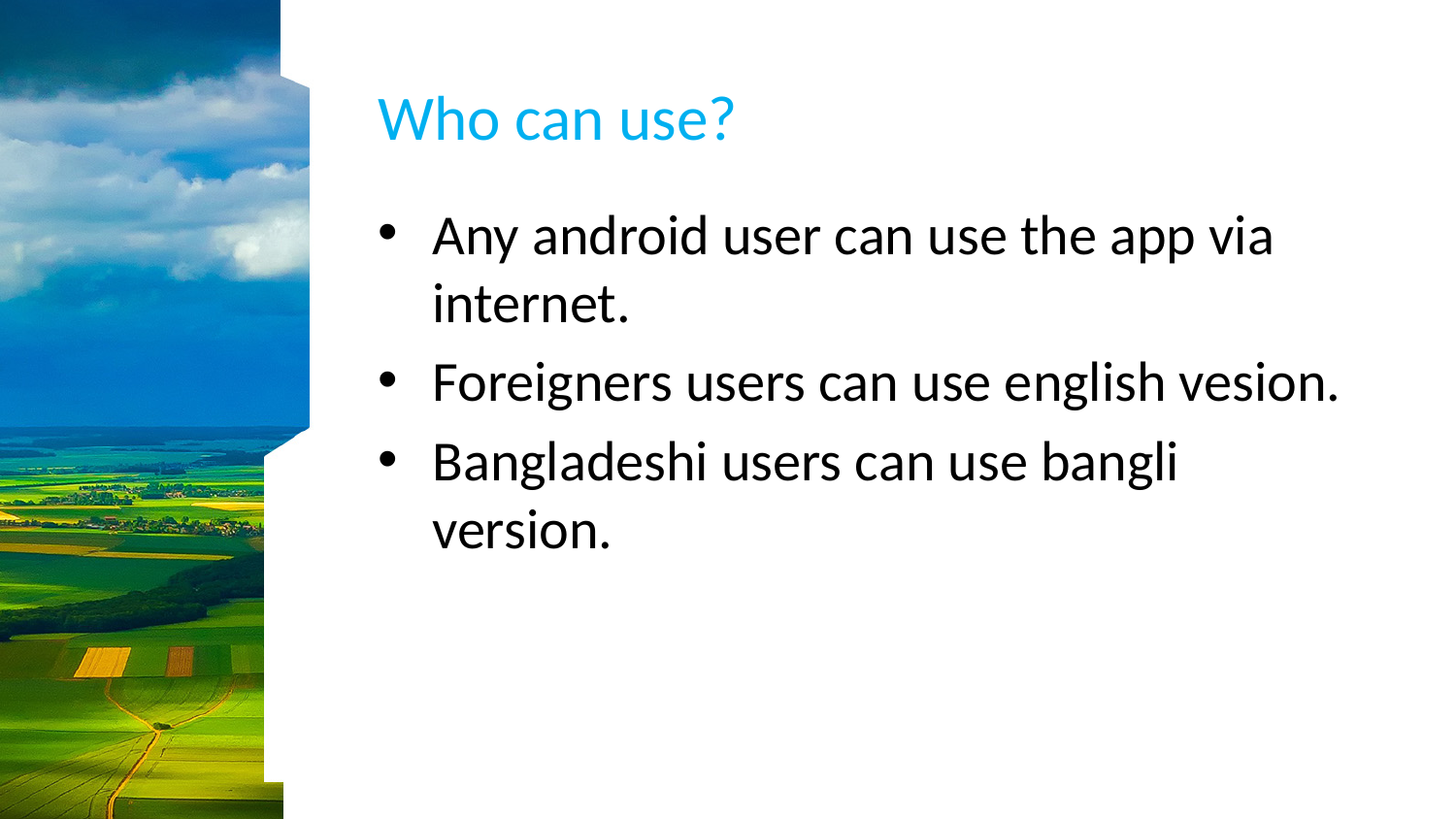

# Who can use?
Any android user can use the app via internet.
Foreigners users can use english vesion.
Bangladeshi users can use bangli version.